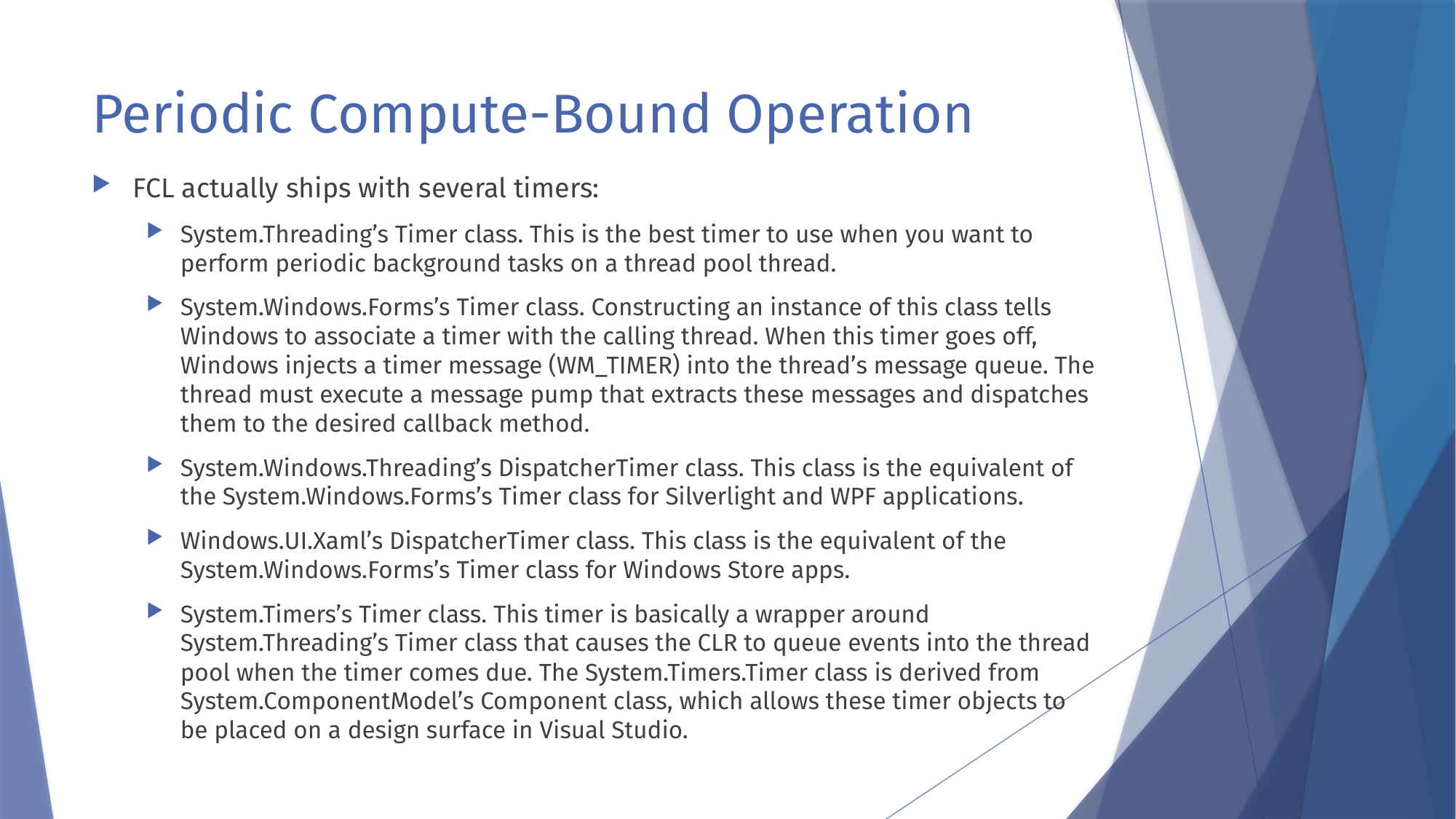

# Periodic Compute-Bound Operation
FCL actually ships with several timers:
System.Threading’s Timer class. This is the best timer to use when you want to perform periodic background tasks on a thread pool thread.
System.Windows.Forms’s Timer class. Constructing an instance of this class tells Windows to associate a timer with the calling thread. When this timer goes off, Windows injects a timer message (WM_TIMER) into the thread’s message queue. The thread must execute a message pump that extracts these messages and dispatches them to the desired callback method.
System.Windows.Threading’s DispatcherTimer class. This class is the equivalent of the System.Windows.Forms’s Timer class for Silverlight and WPF applications.
Windows.UI.Xaml’s DispatcherTimer class. This class is the equivalent of the System.Windows.Forms’s Timer class for Windows Store apps.
System.Timers’s Timer class. This timer is basically a wrapper around System.Threading’s Timer class that causes the CLR to queue events into the thread pool when the timer comes due. The System.Timers.Timer class is derived from System.ComponentModel’s Component class, which allows these timer objects to be placed on a design surface in Visual Studio.